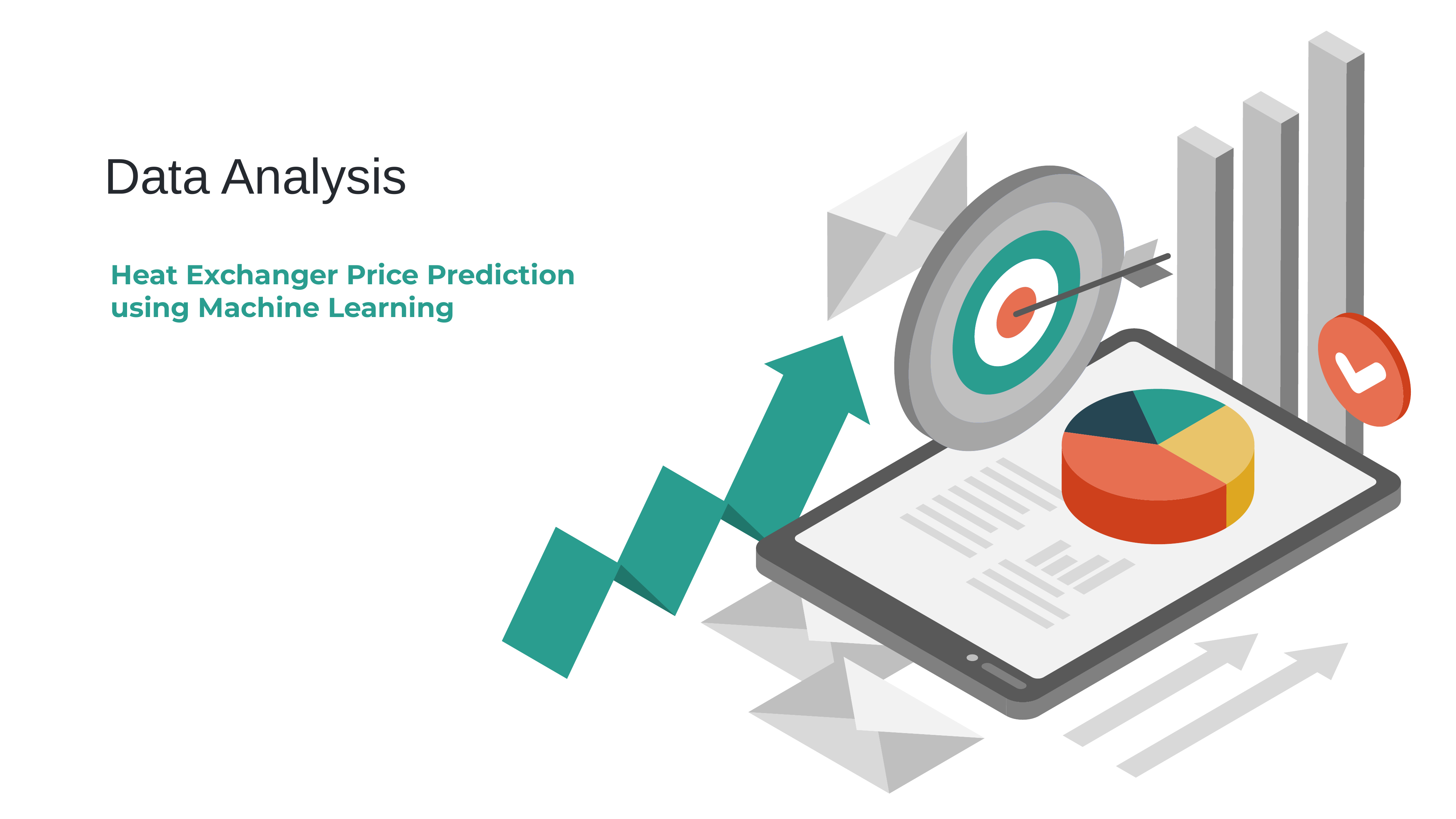

Data Analysis
Heat Exchanger Price Prediction
using Machine Learning